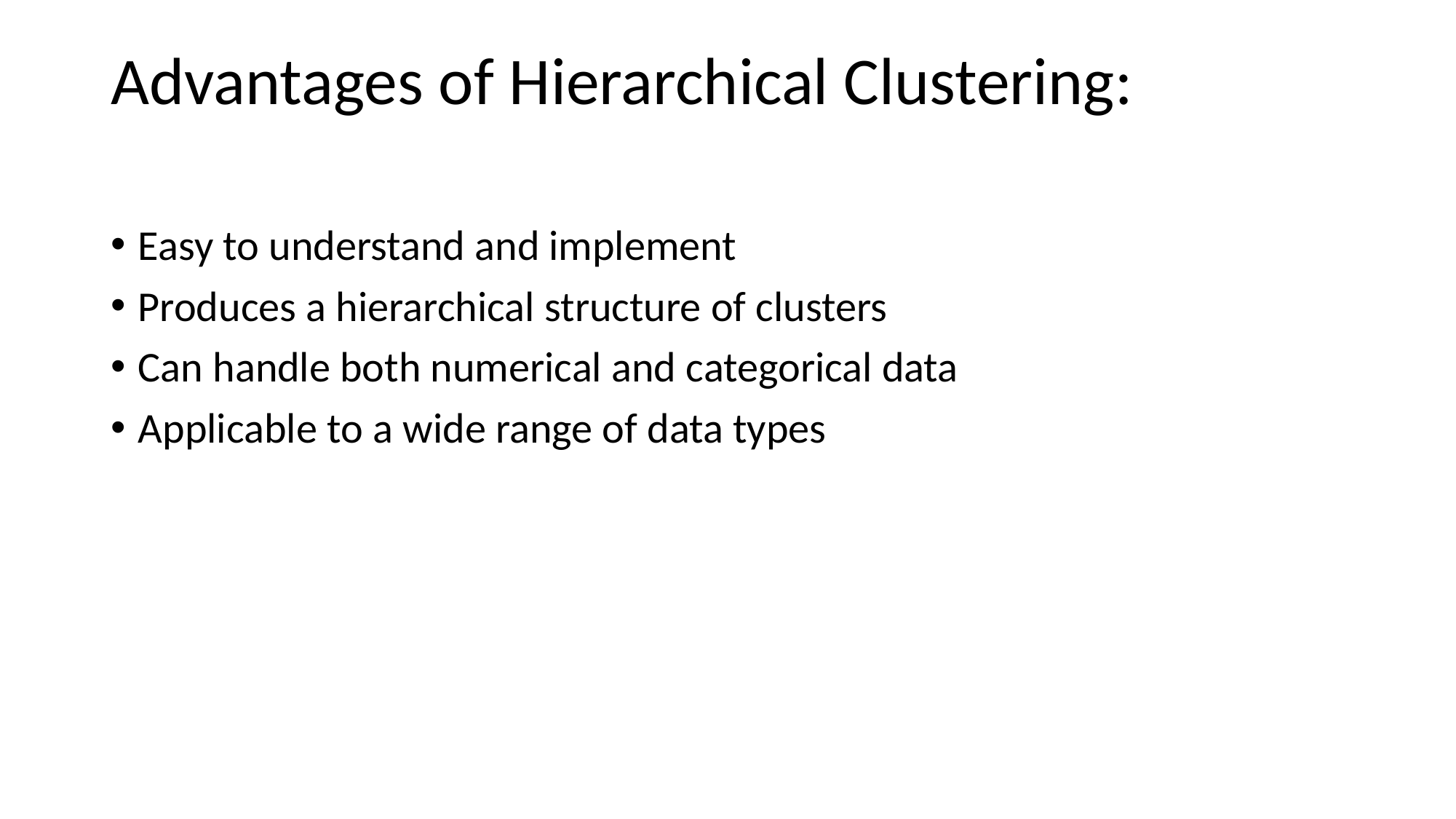

# Advantages of Hierarchical Clustering:
Easy to understand and implement
Produces a hierarchical structure of clusters
Can handle both numerical and categorical data
Applicable to a wide range of data types